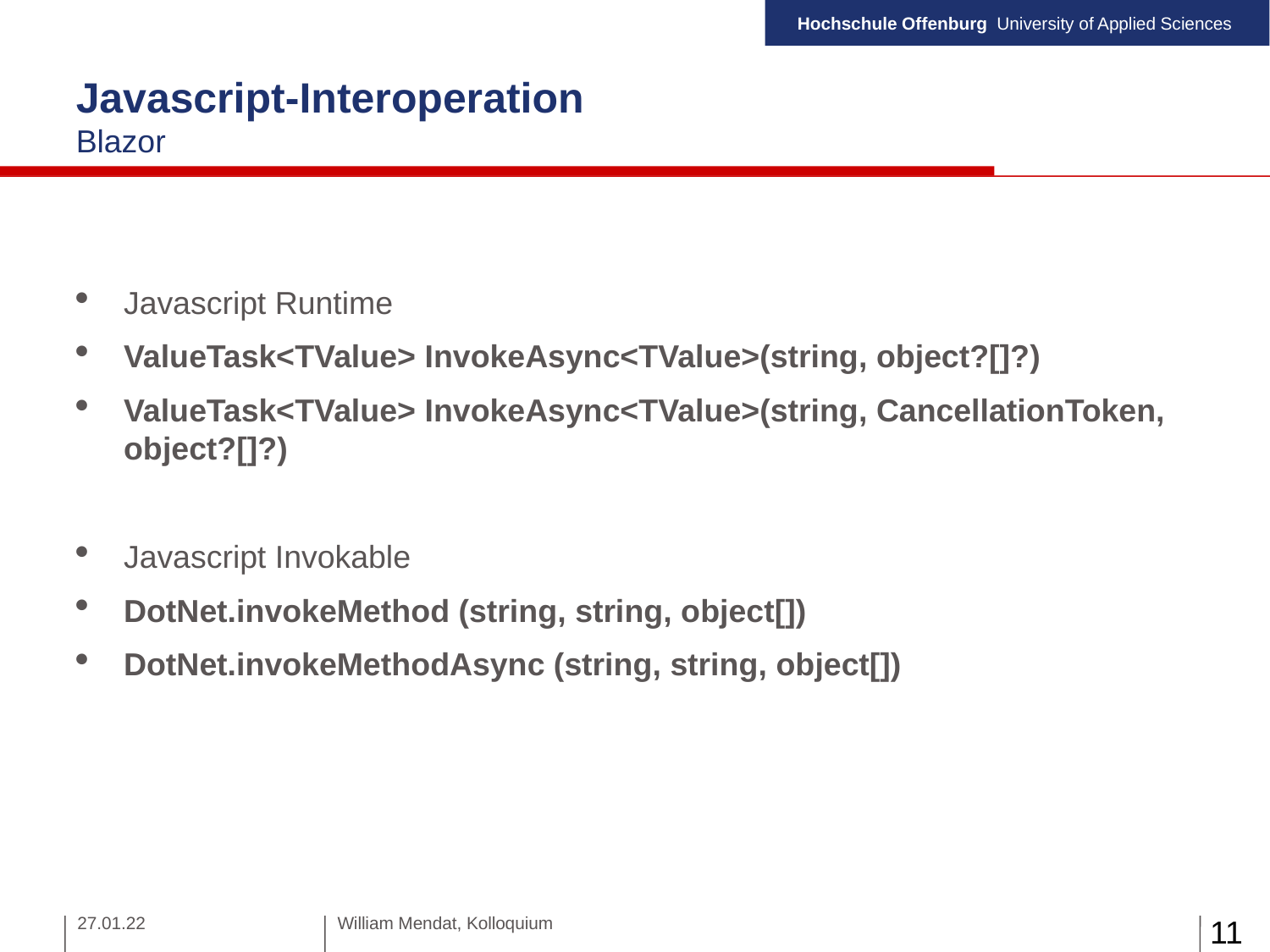

Javascript-Interoperation
Blazor
Javascript Runtime
ValueTask<TValue> InvokeAsync<TValue>(string, object?[]?)
ValueTask<TValue> InvokeAsync<TValue>(string, CancellationToken, object?[]?)

Javascript Invokable
DotNet.invokeMethod (string, string, object[])
DotNet.invokeMethodAsync (string, string, object[])

27.01.22
William Mendat, Kolloquium
11